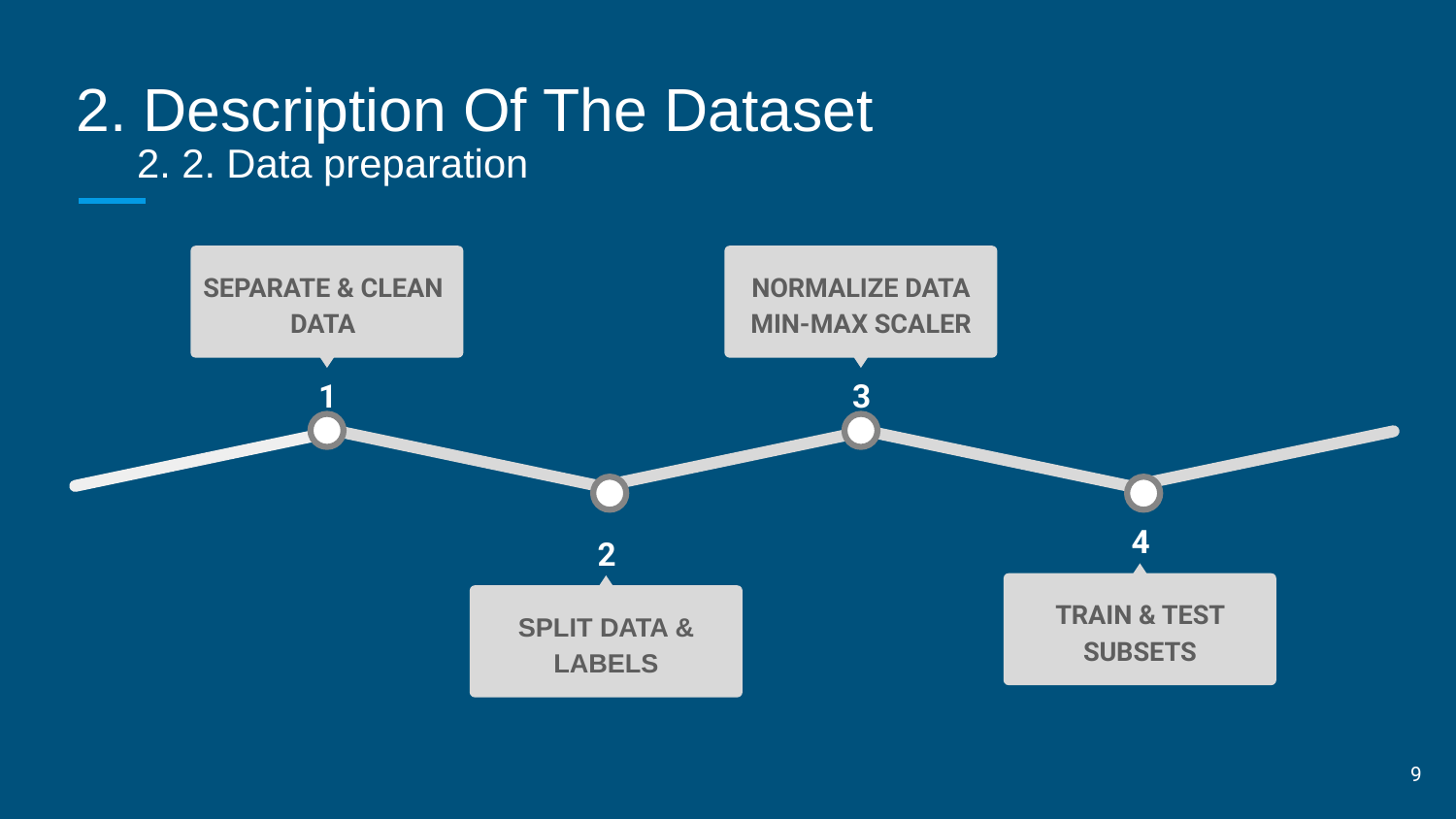

# 2. Description Of The Dataset
2. 2. Data preparation

NORMALIZE DATA MIN-MAX SCALER
SEPARATE & CLEAN DATA
1
3

4
2

TRAIN & TEST SUBSETS

SPLIT DATA & LABELS
9